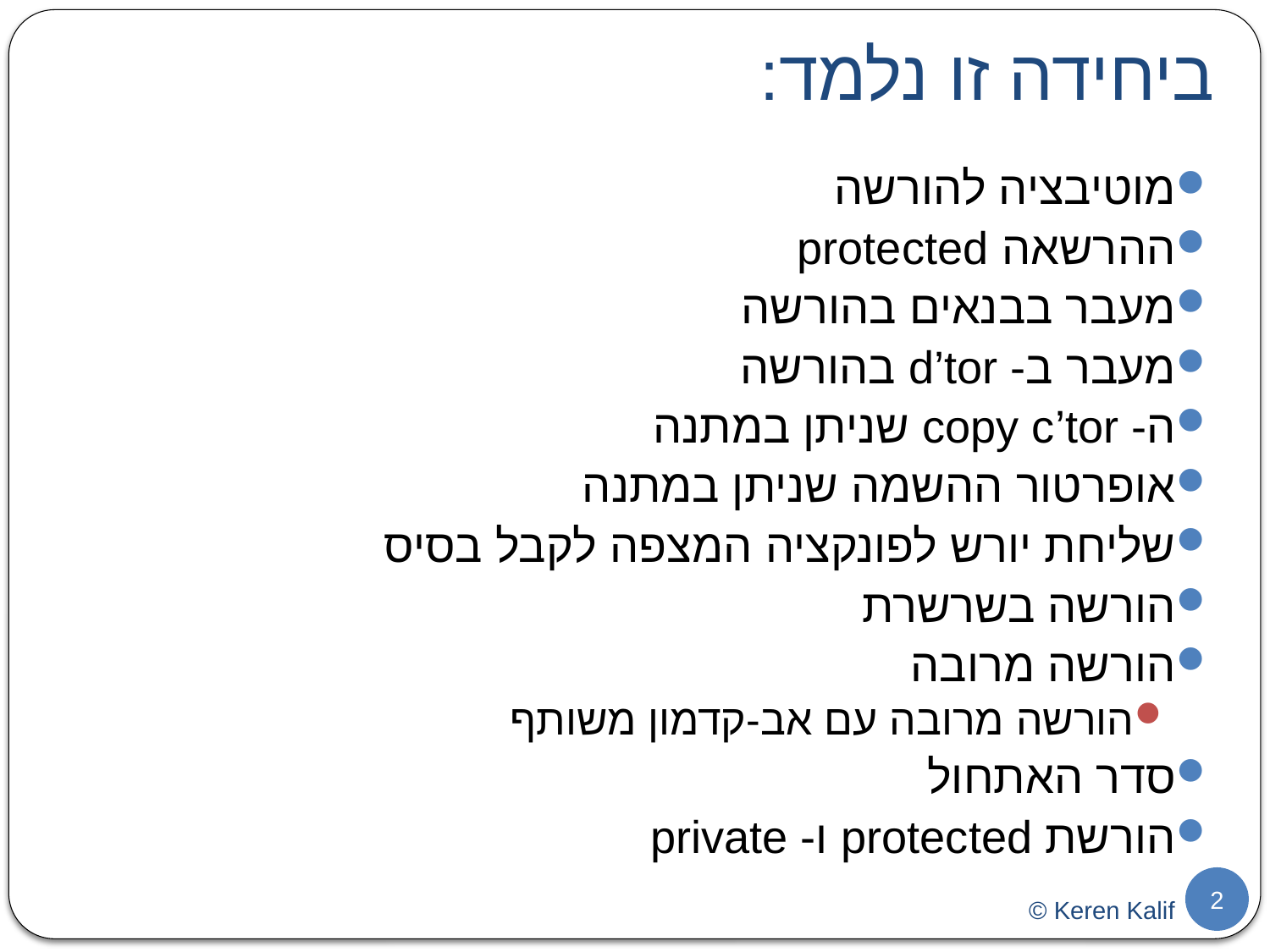

# ביחידה זו נלמד:
מוטיבציה להורשה
ההרשאה protected
מעבר בבנאים בהורשה
מעבר ב- d’tor בהורשה
ה- copy c’tor שניתן במתנה
אופרטור ההשמה שניתן במתנה
שליחת יורש לפונקציה המצפה לקבל בסיס
הורשה בשרשרת
הורשה מרובה
הורשה מרובה עם אב-קדמון משותף
סדר האתחול
הורשת protected ו- private

2
© Keren Kalif